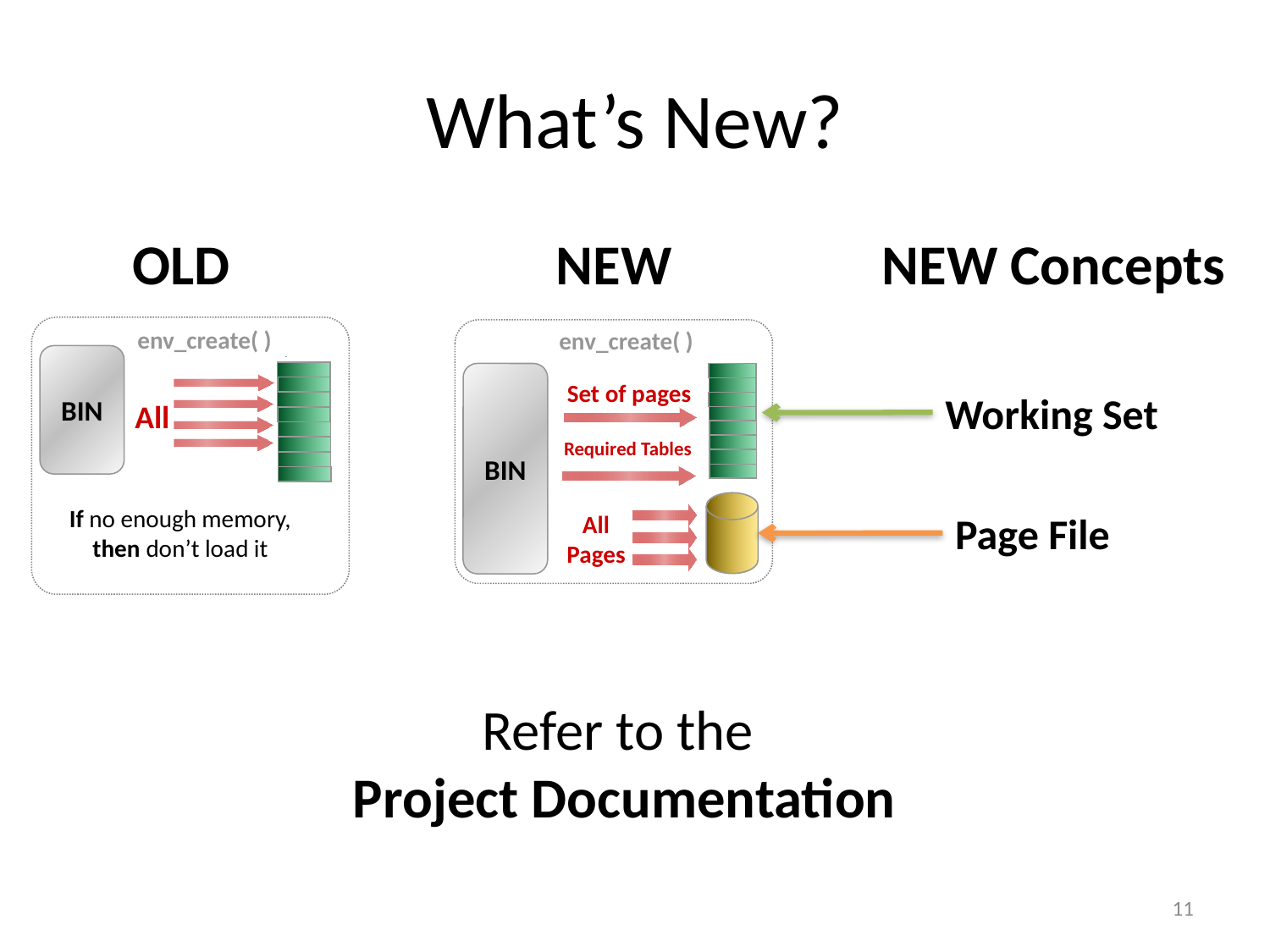

# What’s New?
OLD
NEW
NEW Concepts

env_create( )
BIN

Set of pages

Required Tables

All Pages

BIN

env_create( )
All
If no enough memory, then don’t load it

Working Set
Page File
Refer to the
Project Documentation
11